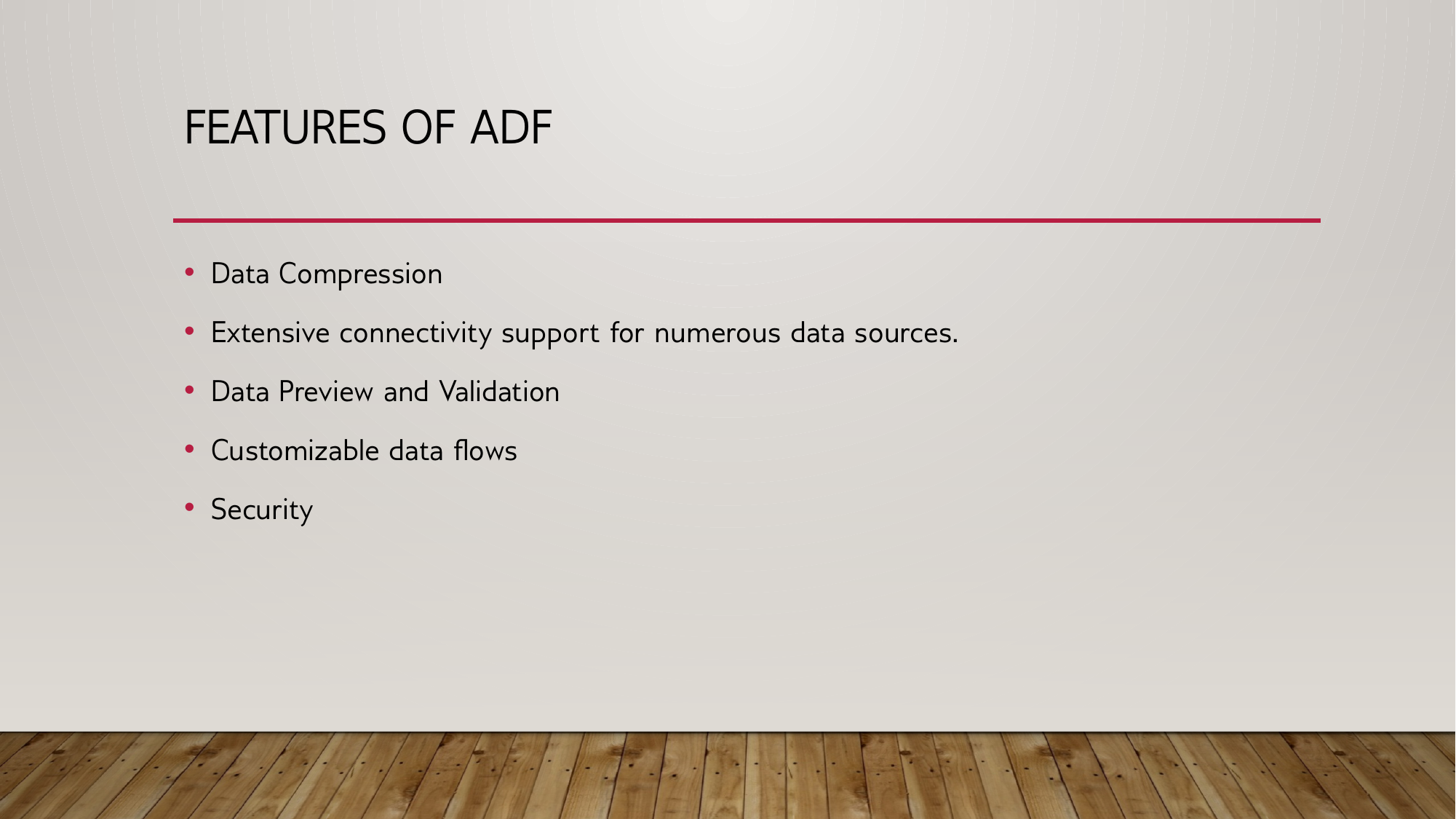

# Features of ADF
Data Compression
Extensive connectivity support for numerous data sources.
Data Preview and Validation
Customizable data flows
Security